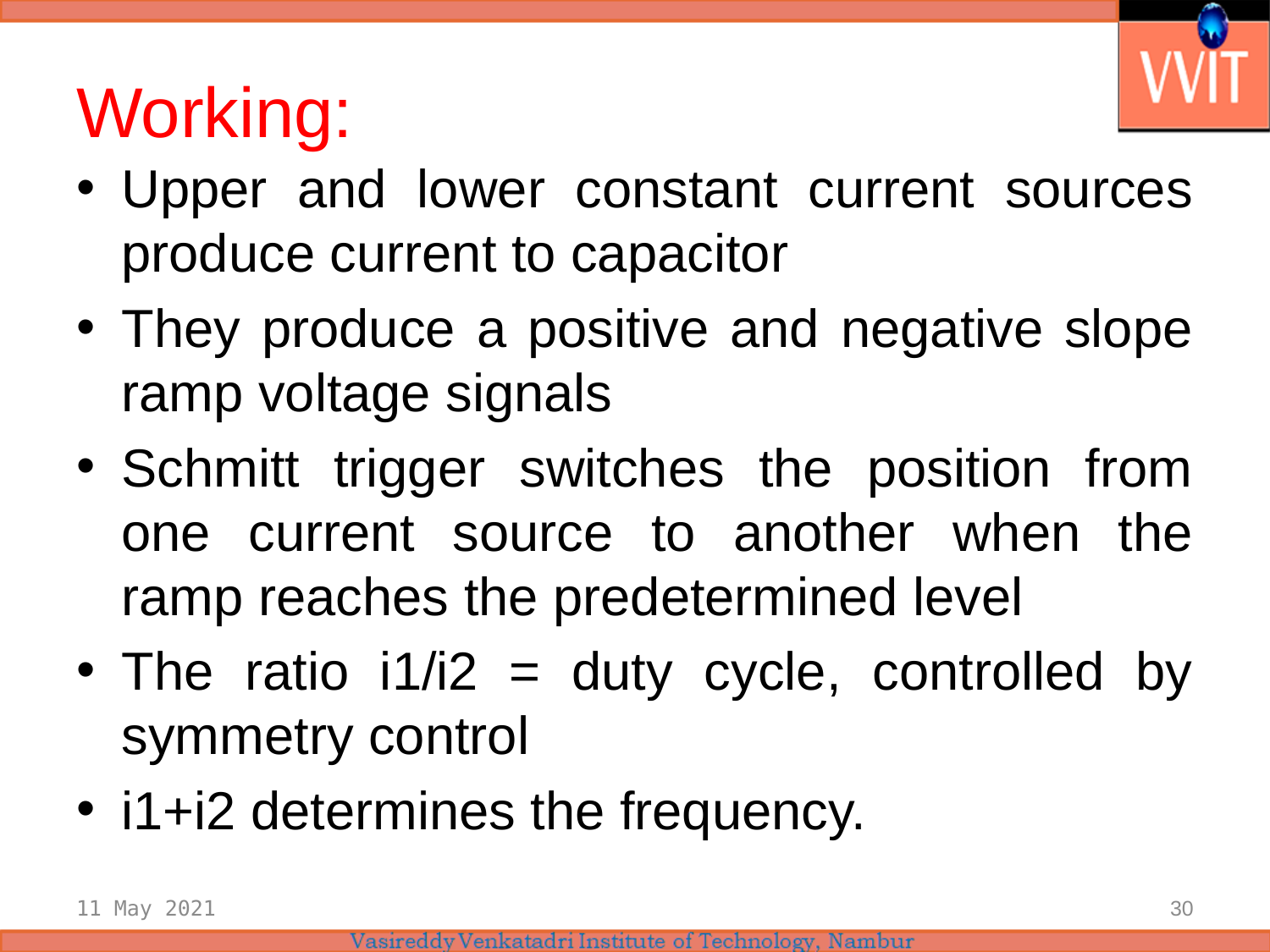

# Working:
Upper and lower constant current sources produce current to capacitor
They produce a positive and negative slope ramp voltage signals
Schmitt trigger switches the position from one current source to another when the ramp reaches the predetermined level
The ratio i1/i2 = duty cycle, controlled by symmetry control
i1+i2 determines the frequency.

11 May 2021
30